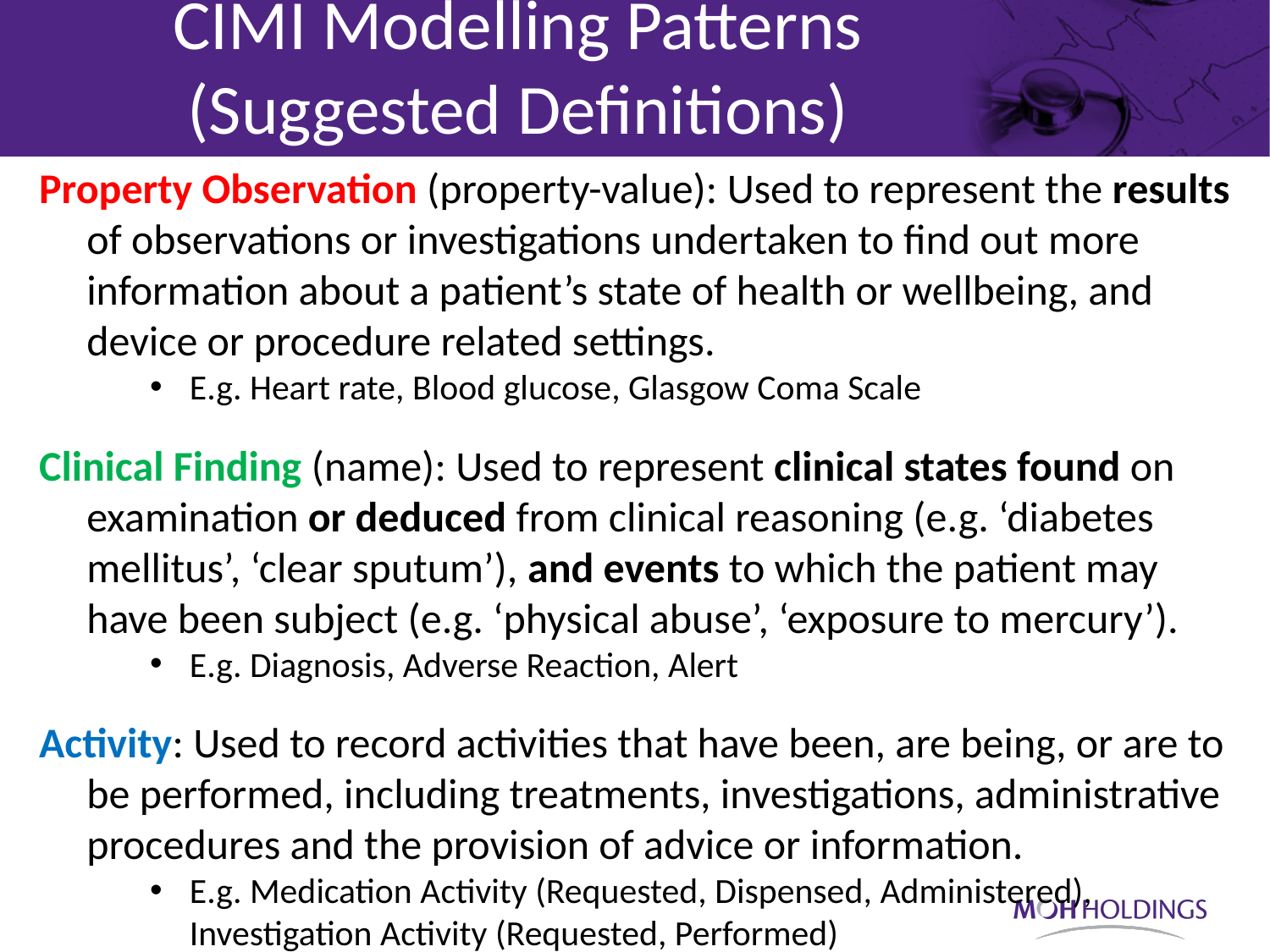

CIMI Modelling Patterns (Suggested Definitions)
Property Observation (property-value): Used to represent the results of observations or investigations undertaken to find out more information about a patient’s state of health or wellbeing, and device or procedure related settings.
E.g. Heart rate, Blood glucose, Glasgow Coma Scale
Clinical Finding (name): Used to represent clinical states found on examination or deduced from clinical reasoning (e.g. ‘diabetes mellitus’, ‘clear sputum’), and events to which the patient may have been subject (e.g. ‘physical abuse’, ‘exposure to mercury’).
E.g. Diagnosis, Adverse Reaction, Alert
Activity: Used to record activities that have been, are being, or are to be performed, including treatments, investigations, administrative procedures and the provision of advice or information.
E.g. Medication Activity (Requested, Dispensed, Administered), Investigation Activity (Requested, Performed)